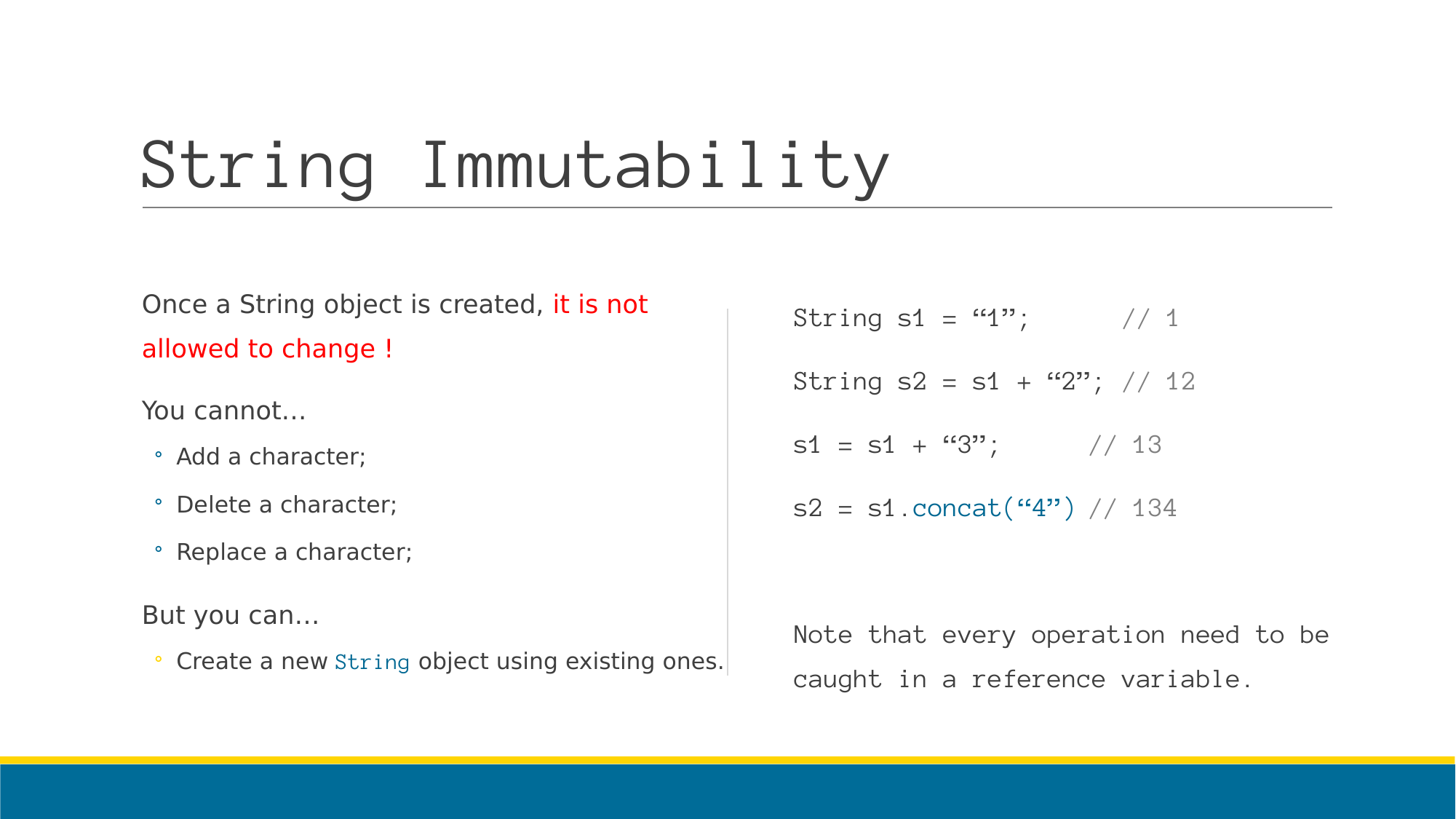

# String Immutability

Once a String object is created, it is not allowed to change !
You cannot…
Add a character;
Delete a character;
Replace a character;
But you can…
Create a new String object using existing ones.

String s1 = “1”;      // 1
String s2 = s1 + “2”; // 12
s1 = s1 + “3”;		// 13
s2 = s1.concat(“4”)	// 134

Note that every operation need to be caught in a reference variable.